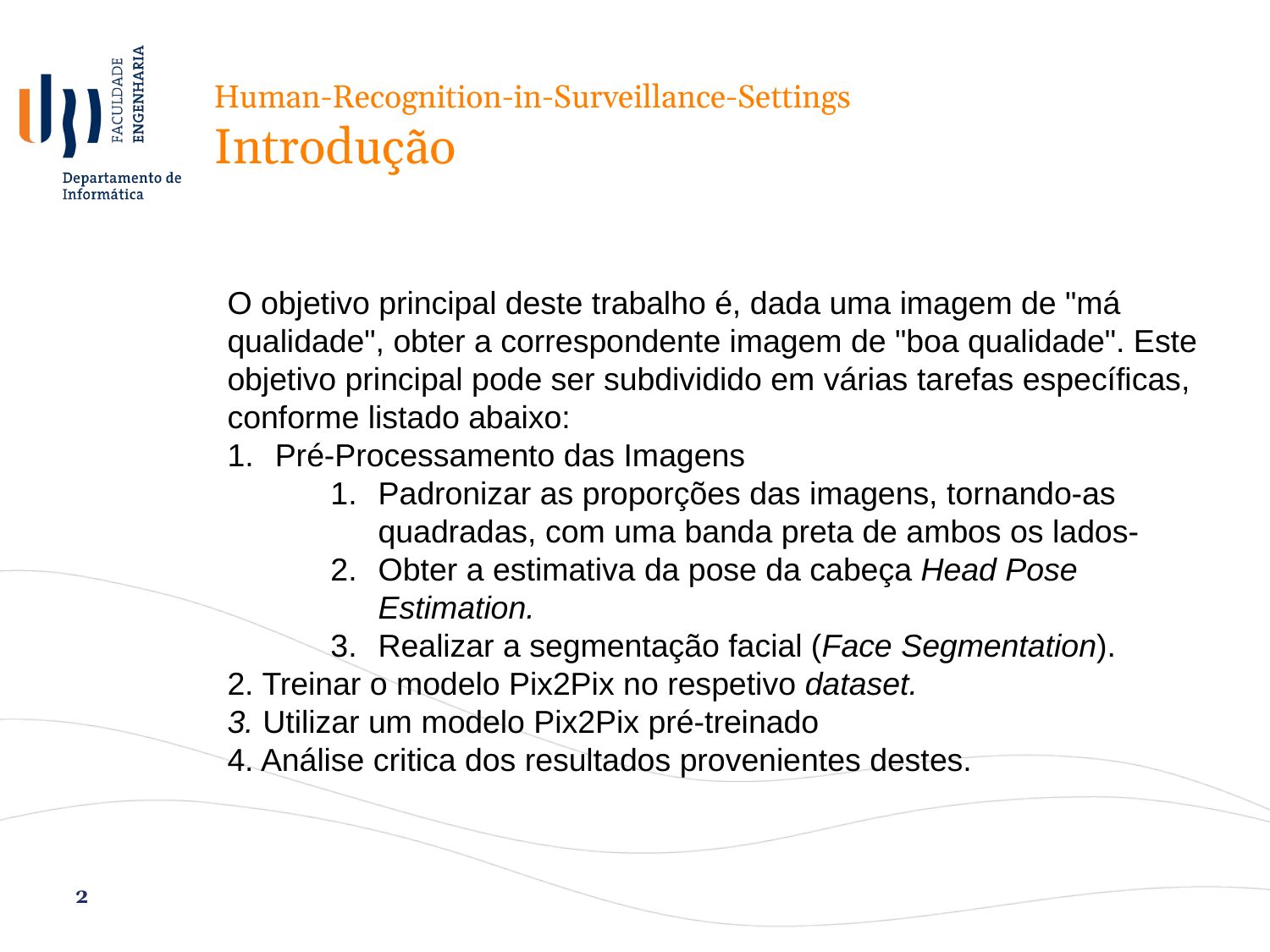

Human-Recognition-in-Surveillance-Settings
Introdução
O objetivo principal deste trabalho é, dada uma imagem de "má qualidade", obter a correspondente imagem de "boa qualidade". Este objetivo principal pode ser subdividido em várias tarefas específicas, conforme listado abaixo:
Pré-Processamento das Imagens
Padronizar as proporções das imagens, tornando-as quadradas, com uma banda preta de ambos os lados-
Obter a estimativa da pose da cabeça Head Pose Estimation.
Realizar a segmentação facial (Face Segmentation).
2. Treinar o modelo Pix2Pix no respetivo dataset.
3. Utilizar um modelo Pix2Pix pré-treinado
4. Análise critica dos resultados provenientes destes.
2